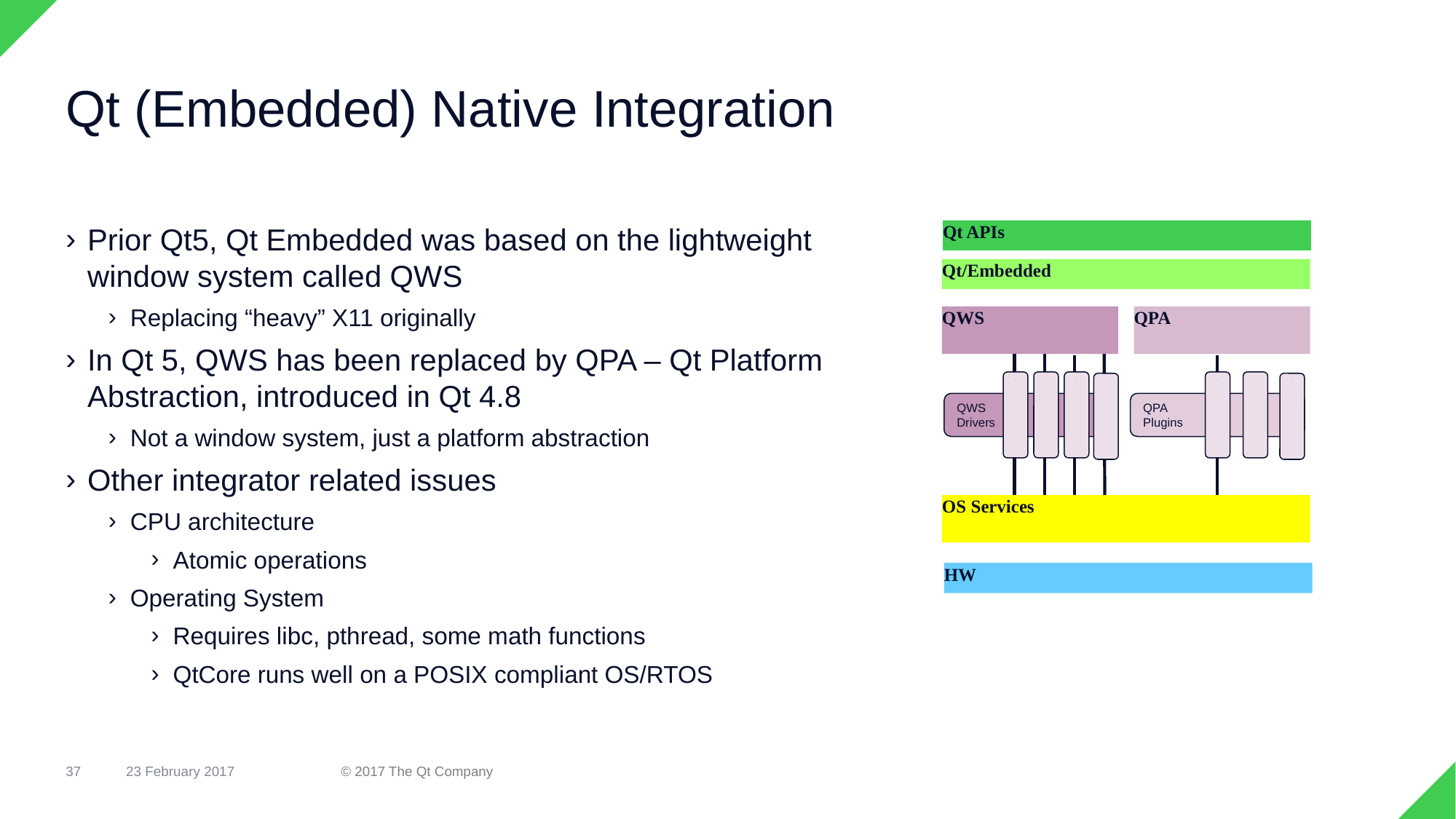

# Qt (Embedded) Native Integration
Qt APIs
Prior Qt5, Qt Embedded was based on the lightweight window system called QWS
Replacing “heavy” X11 originally
In Qt 5, QWS has been replaced by QPA – Qt Platform Abstraction, introduced in Qt 4.8
Not a window system, just a platform abstraction
Other integrator related issues
CPU architecture
Atomic operations
Operating System
Requires libc, pthread, some math functions
QtCore runs well on a POSIX compliant OS/RTOS
Qt/Embedded
QWS
QPA
Display
Keyboard
Mouse
Wayland
EGL
OpenGL
OpenGL
QWS
Drivers
QPA
Plugins
OS Services
HW
23 February 2017
37
© 2017 The Qt Company